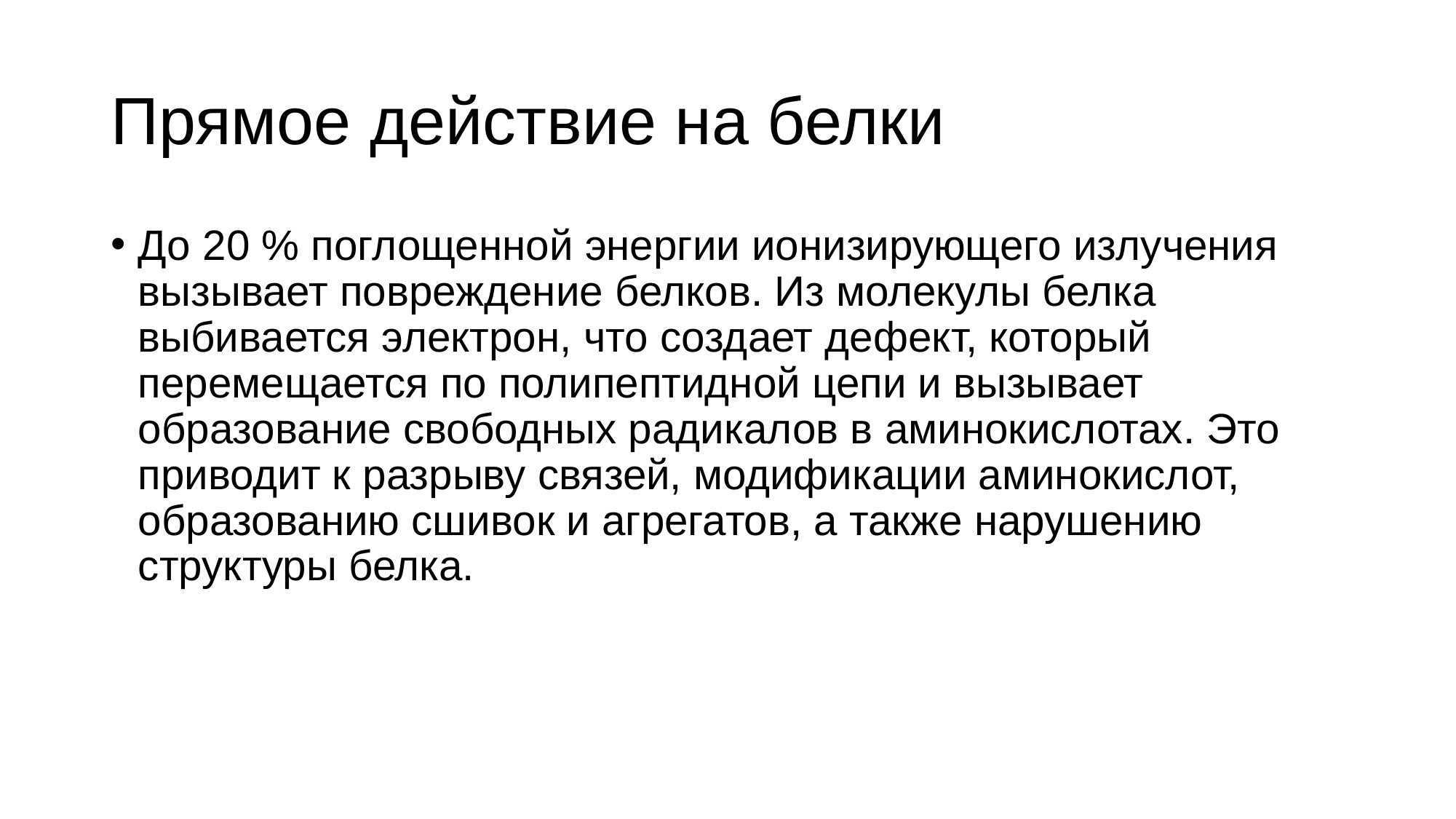

# Прямое действие на белки
До 20 % поглощенной энергии ионизирующего излучения вызывает повреждение белков. Из молекулы белка выбивается электрон, что создает дефект, который перемещается по полипептидной цепи и вызывает образование свободных радикалов в аминокислотах. Это приводит к разрыву связей, модификации аминокислот, образованию сшивок и агрегатов, а также нарушению структуры белка.